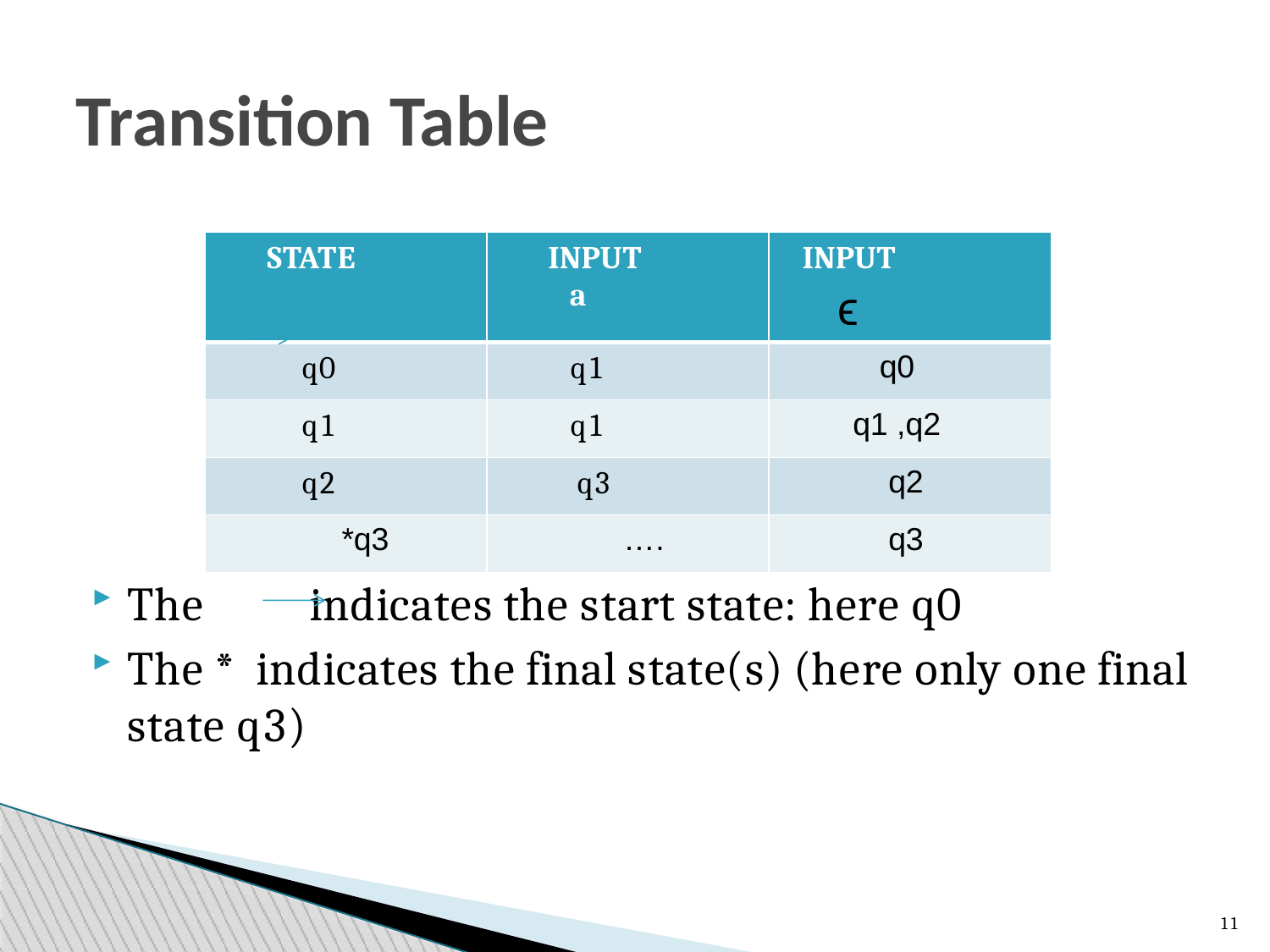

Transition Table

The          indicates the start state: here q0
The *  indicates the final state(s) (here only one final state q3)
| STATE | INPUT a | INPUT ϵ |
| --- | --- | --- |
| q0 | q1 | q0 |
| q1 | q1 | q1 ,q2 |
| q2 | q3 | q2 |
| \*q3 | …. | q3 |

11